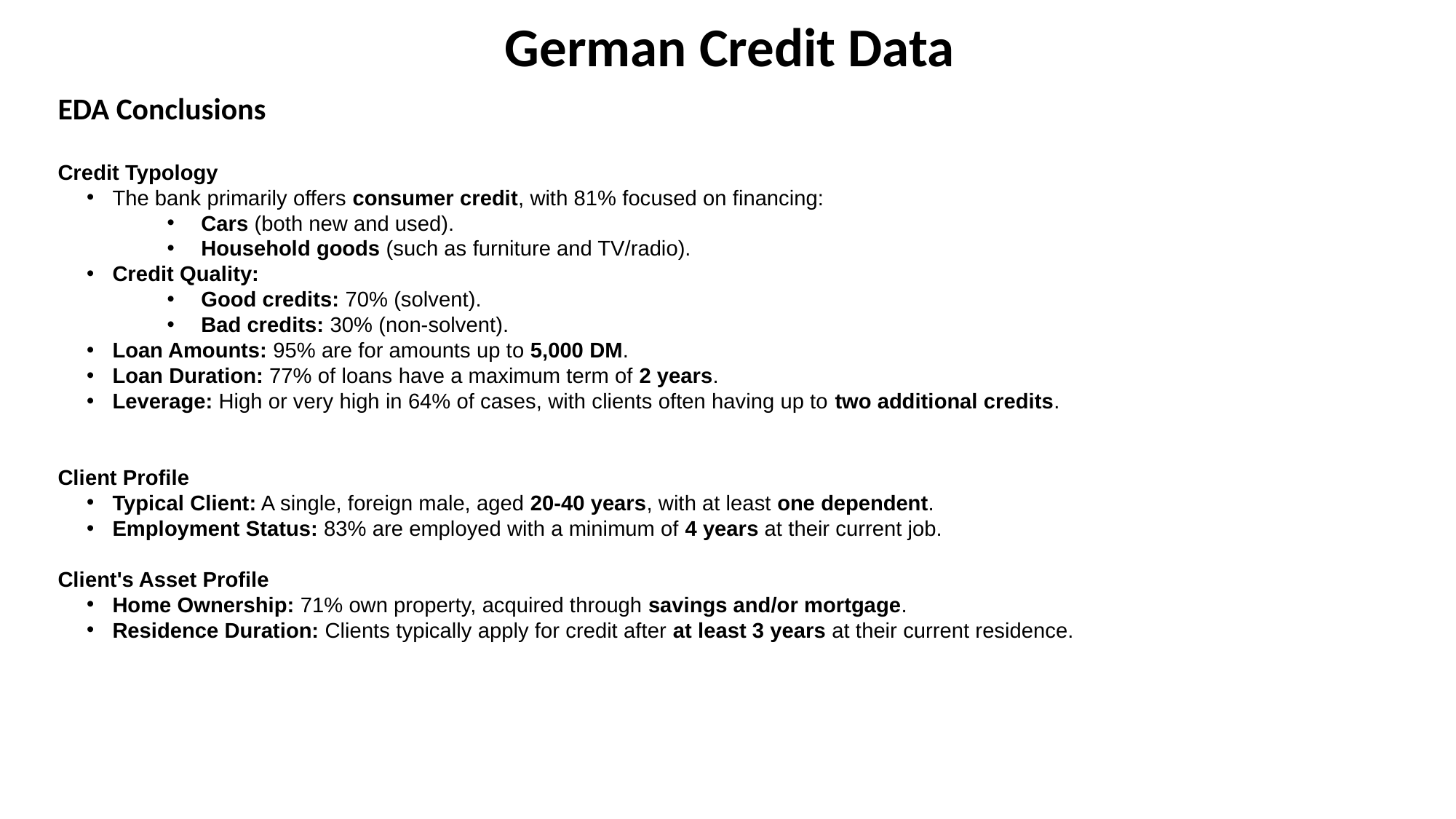

German Credit Data
EDA Conclusions

Credit Typology
The bank primarily offers consumer credit, with 81% focused on financing:
Cars (both new and used).
Household goods (such as furniture and TV/radio).
Credit Quality:
Good credits: 70% (solvent).
Bad credits: 30% (non-solvent).
Loan Amounts: 95% are for amounts up to 5,000 DM.
Loan Duration: 77% of loans have a maximum term of 2 years.
Leverage: High or very high in 64% of cases, with clients often having up to two additional credits.

Client Profile
Typical Client: A single, foreign male, aged 20-40 years, with at least one dependent.
Employment Status: 83% are employed with a minimum of 4 years at their current job.

Client's Asset Profile
Home Ownership: 71% own property, acquired through savings and/or mortgage.
Residence Duration: Clients typically apply for credit after at least 3 years at their current residence.